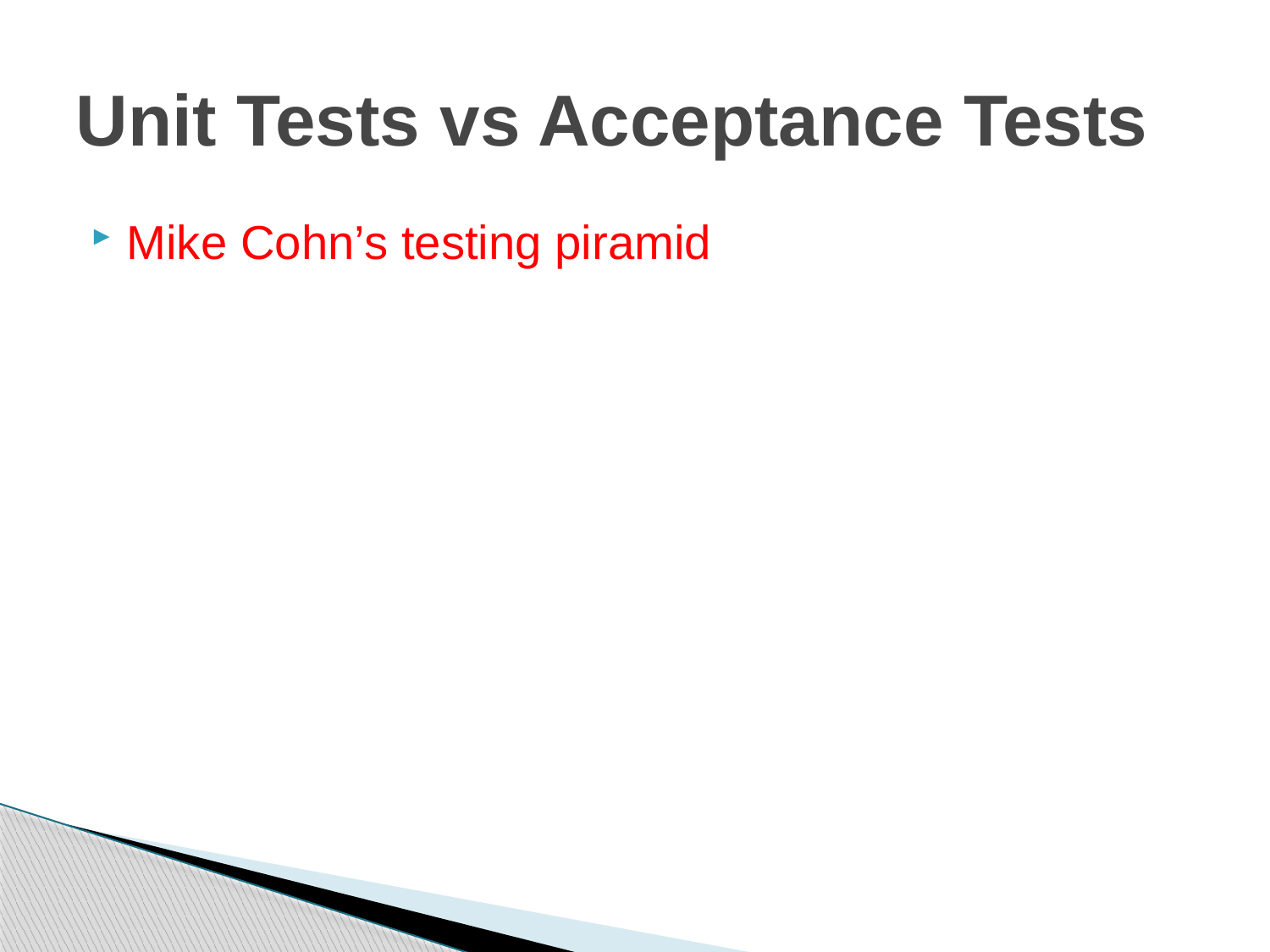

# Unit Tests vs Acceptance Tests
Mike Cohn’s testing piramid